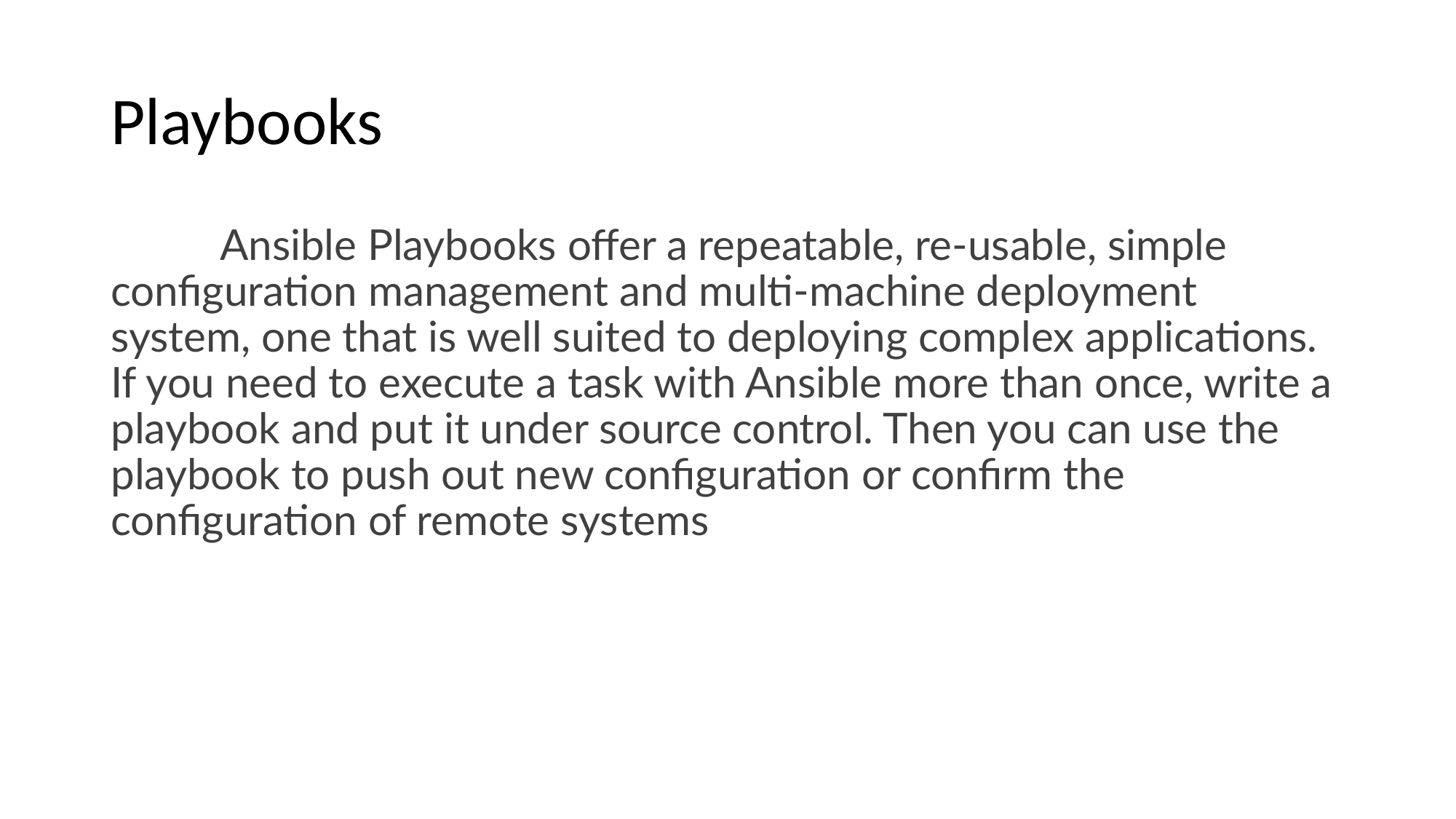

# Playbooks
	Ansible Playbooks offer a repeatable, re-usable, simple configuration management and multi-machine deployment system, one that is well suited to deploying complex applications. If you need to execute a task with Ansible more than once, write a playbook and put it under source control. Then you can use the playbook to push out new configuration or confirm the configuration of remote systems